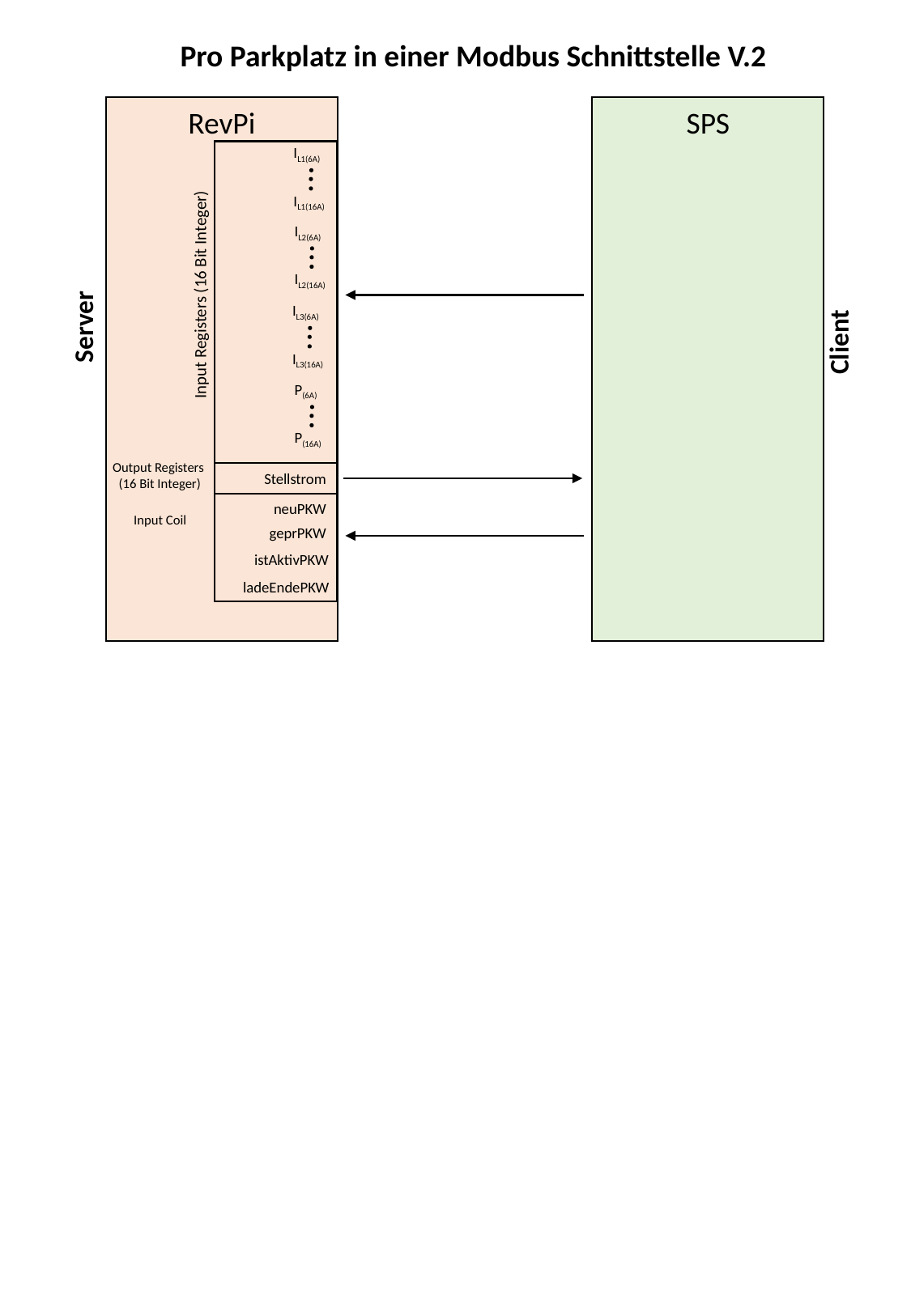

Pro Parkplatz in einer Modbus Schnittstelle V.2
RevPi
SPS
IL1(6A)

IL1(16A)

IL2(6A)

IL2(16A)

Input Registers (16 Bit Integer)
IL3(6A)

IL3(16A)

Server
Client
P(6A)

P(16A)

Output Registers
(16 Bit Integer)

Stellstrom
neuPKW

Input Coil
geprPKW
istAktivPKW
ladeEndePKW